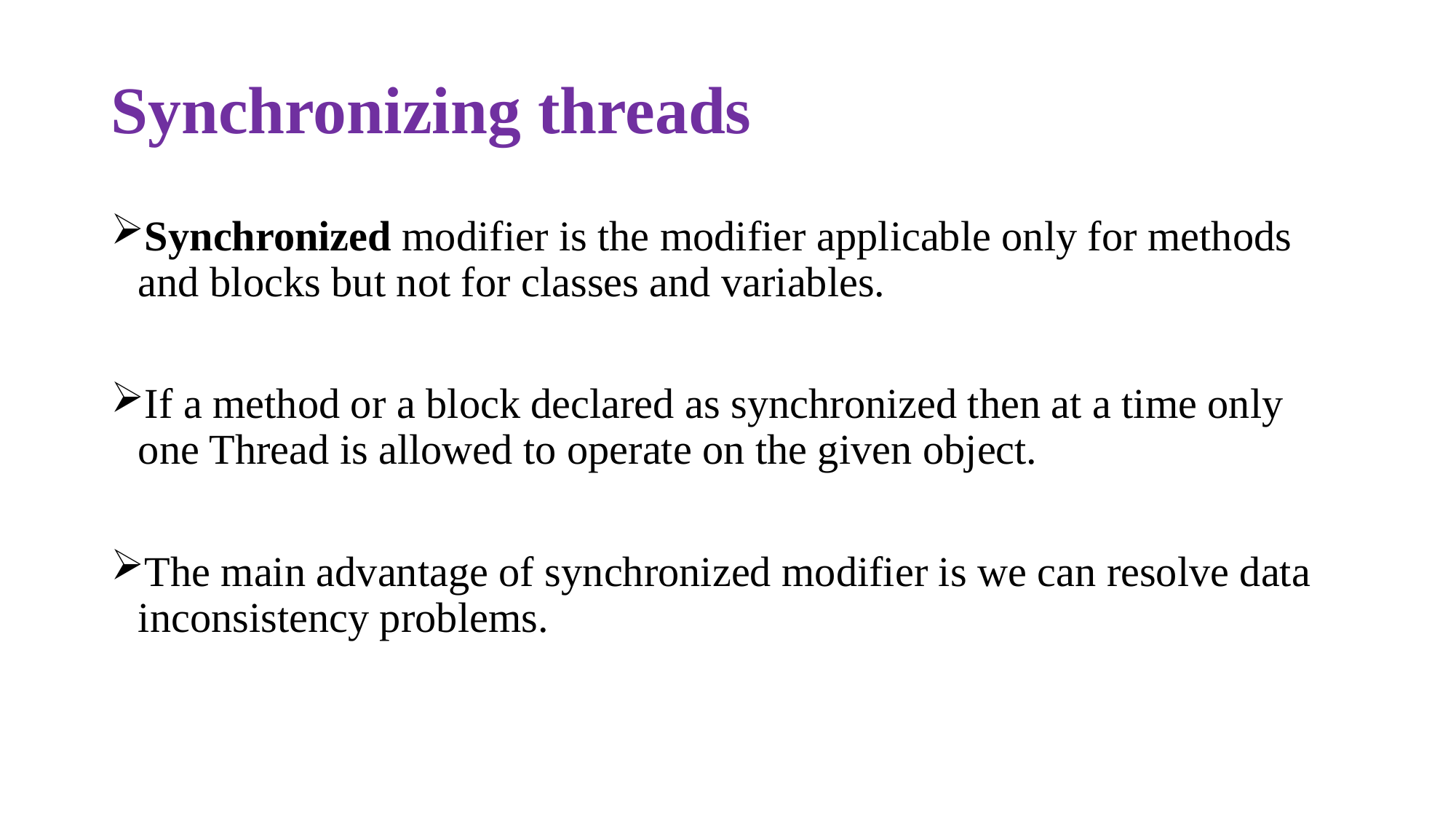

# Synchronizing threads
Synchronized modifier is the modifier applicable only for methods and blocks but not for classes and variables.

If a method or a block declared as synchronized then at a time only one Thread is allowed to operate on the given object.

The main advantage of synchronized modifier is we can resolve data inconsistency problems.